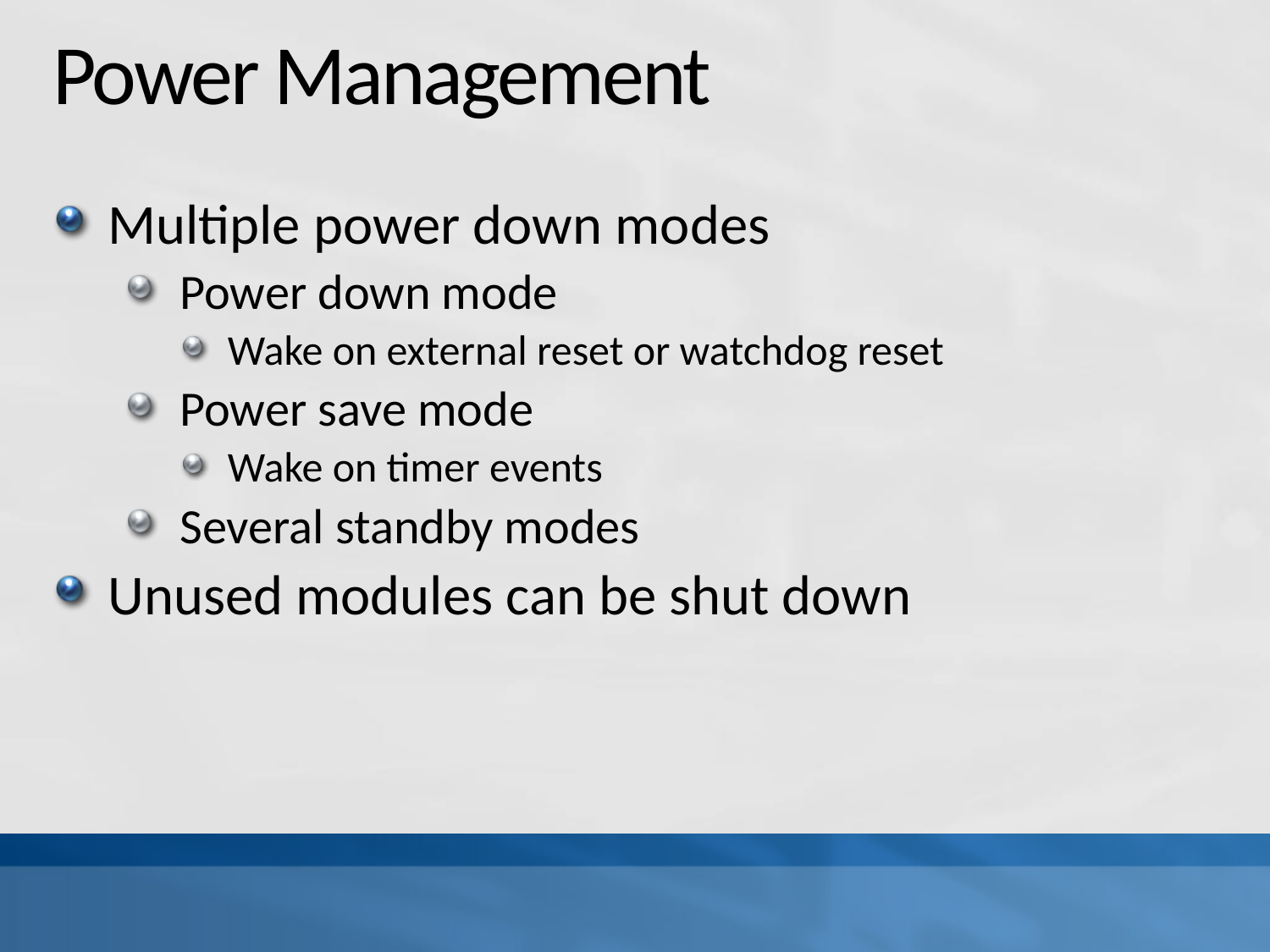

# Power Management
Multiple power down modes
Power down mode
Wake on external reset or watchdog reset
Power save mode
Wake on timer events
Several standby modes
Unused modules can be shut down